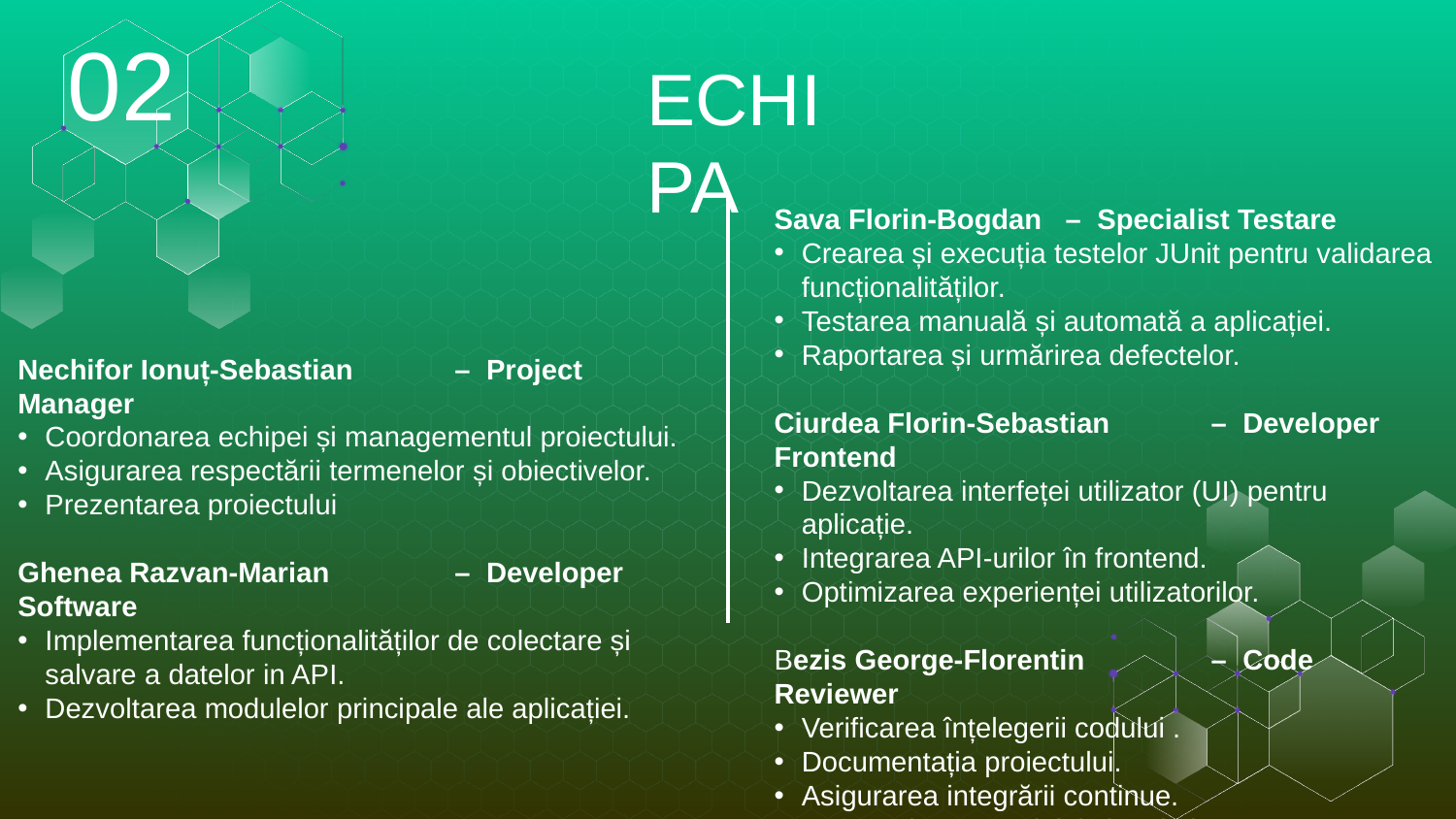

02
ECHIPA

Sava Florin-Bogdan	–  Specialist Testare
Crearea și execuția testelor JUnit pentru validarea funcționalităților.
Testarea manuală și automată a aplicației.
Raportarea și urmărirea defectelor.

Ciurdea Florin-Sebastian	–  Developer Frontend
Dezvoltarea interfeței utilizator (UI) pentru aplicație.
Integrarea API-urilor în frontend.
Optimizarea experienței utilizatorilor.

Bezis George-Florentin	–  Code Reviewer
Verificarea înțelegerii codului .
Documentația proiectului.
Asigurarea integrării continue.
Refactorizarea codului și optimizarea performanței.

Nechifor Ionuț-Sebastian	–  Project Manager
Coordonarea echipei și managementul proiectului.
Asigurarea respectării termenelor și obiectivelor.
Prezentarea proiectului

Ghenea Razvan-Marian 	–  Developer Software
Implementarea funcționalităților de colectare și salvare a datelor in API.
Dezvoltarea modulelor principale ale aplicației.